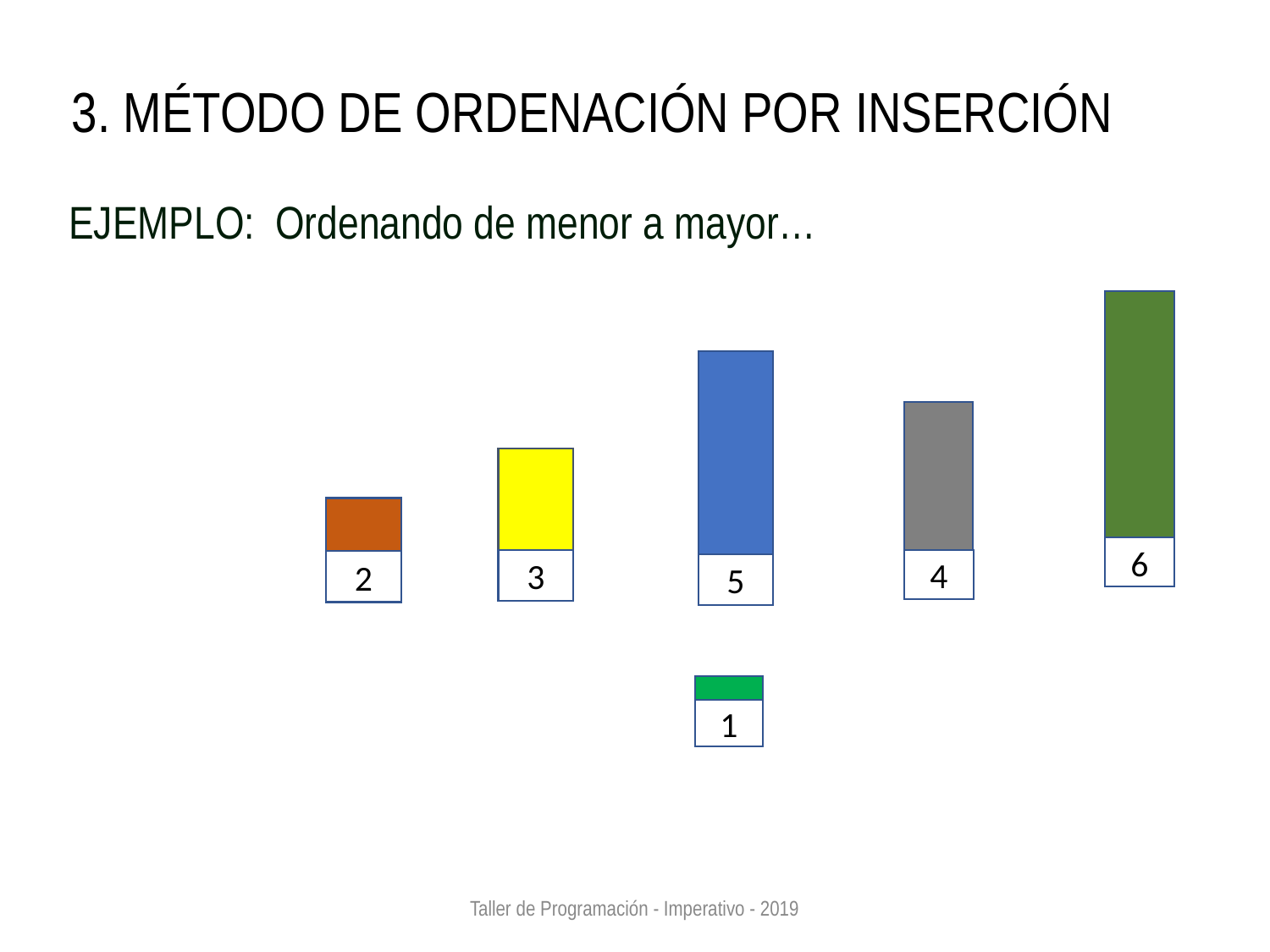

3. MÉTODO DE ORDENACIÓN POR INSERCIÓN
EJEMPLO:  Ordenando de menor a mayor…

6

5

4

3

2

1
Taller de Programación - Imperativo - 2019